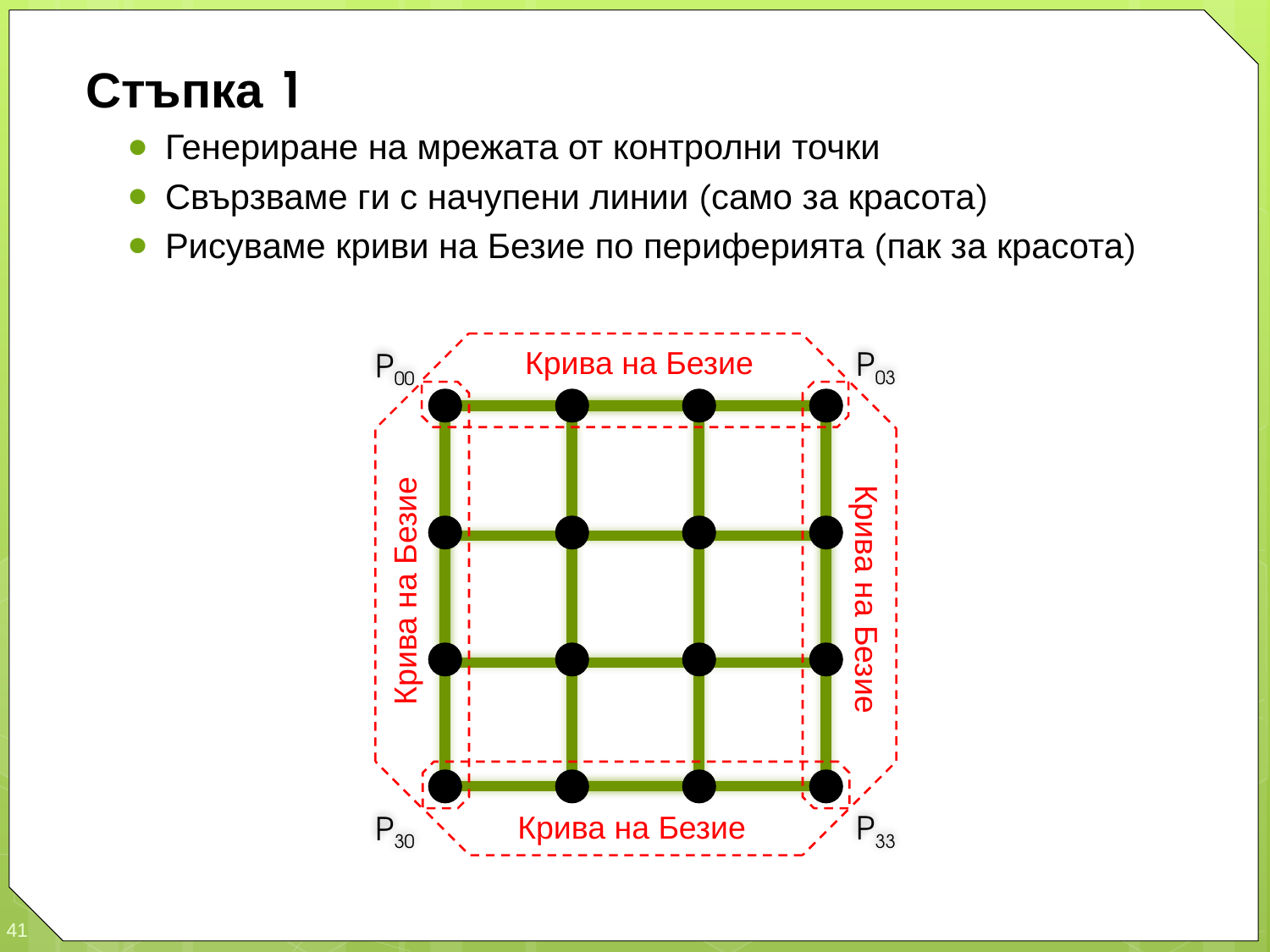

Стъпка 1
Генериране на мрежата от контролни точки
Свързваме ги с начупени линии (само за красота)
Рисуваме криви на Безие по периферията (пак за красота)

Крива на Безие
P03
P00

Крива на Безие

Крива на Безие

Крива на Безие

P33
P30